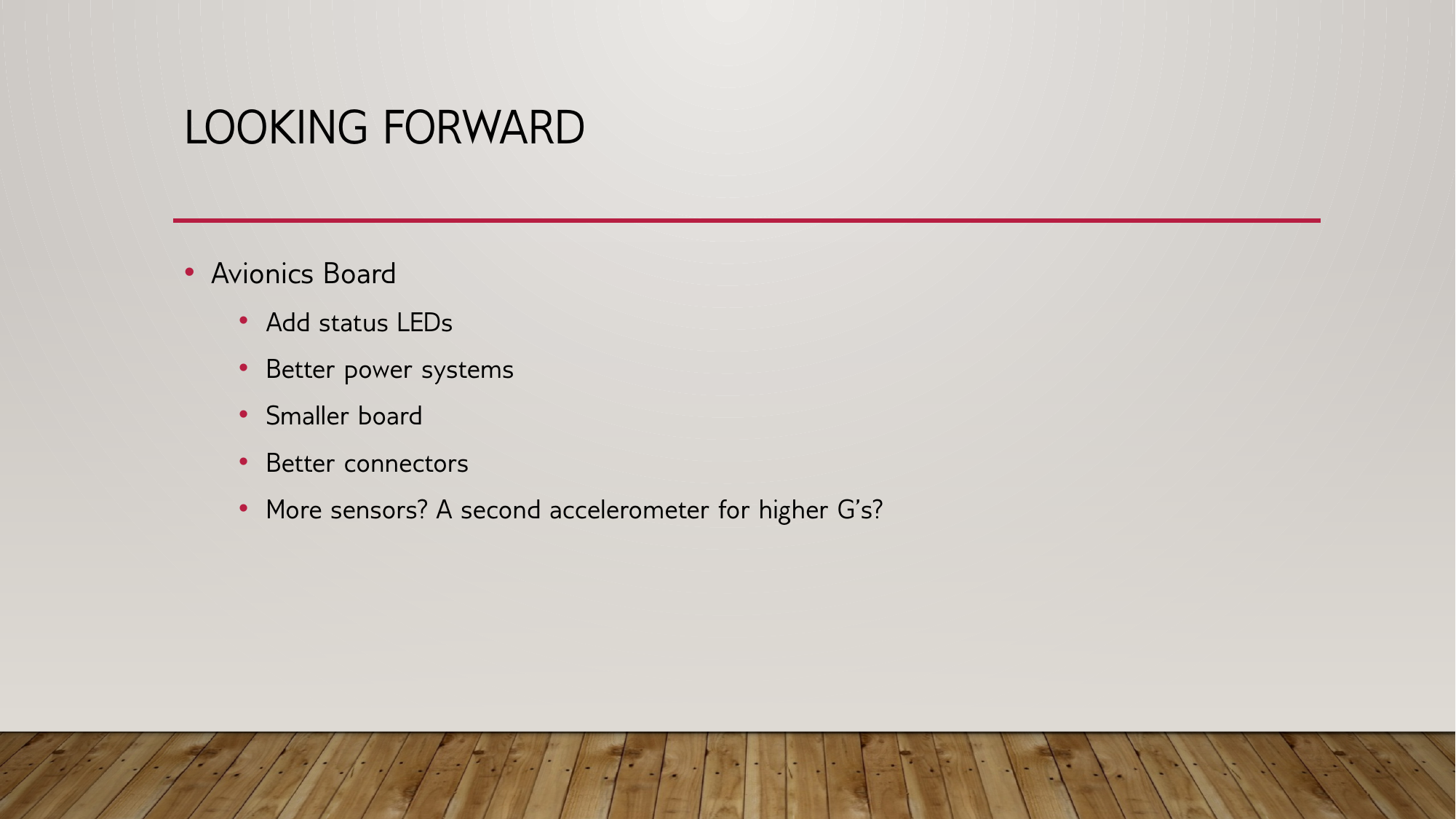

# Looking forward
Avionics Board
Add status LEDs
Better power systems
Smaller board
Better connectors
More sensors? A second accelerometer for higher G’s?